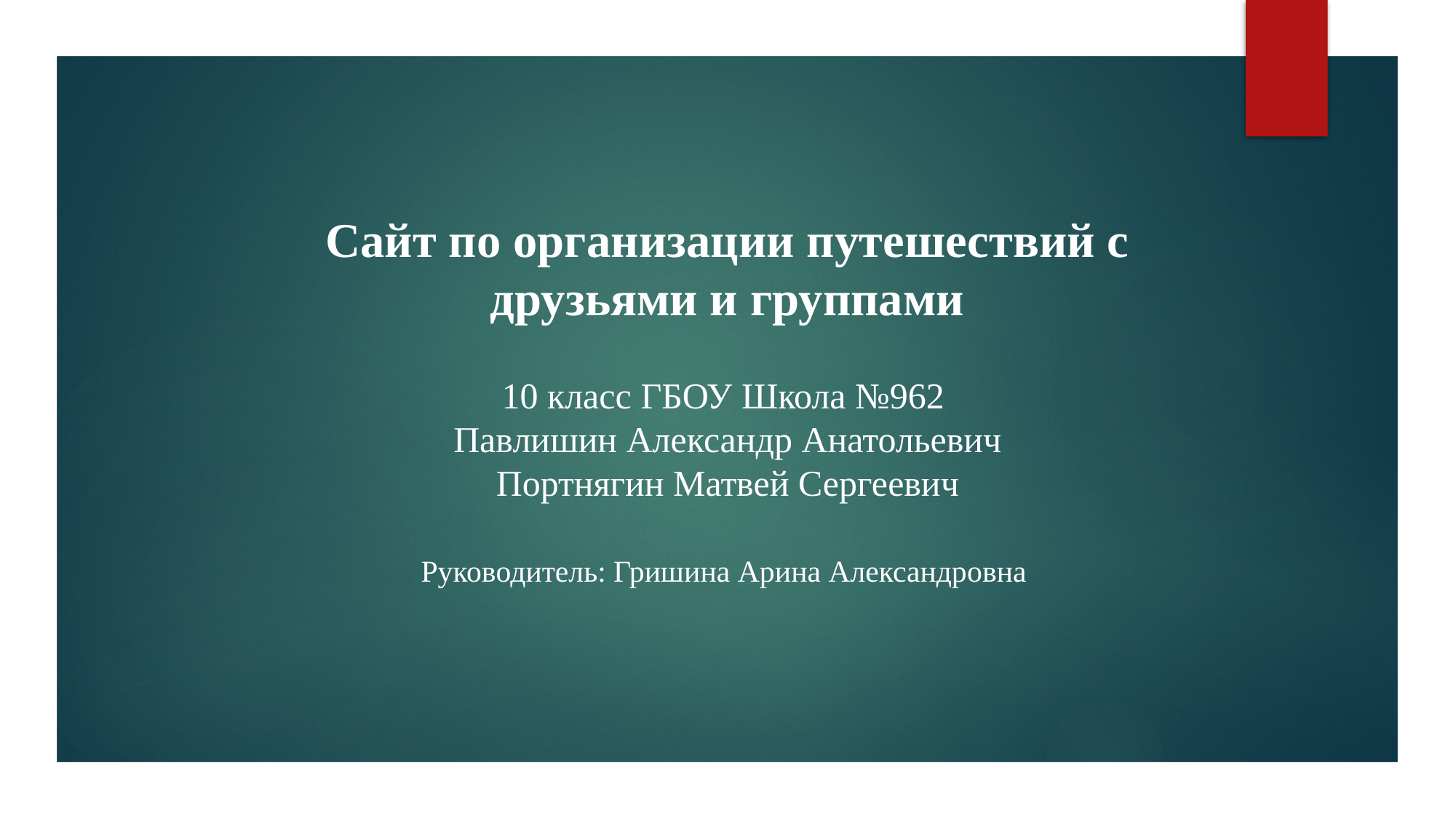

Сайт по организации путешествий с друзьями и группами
10 класс ГБОУ Школа №962
Павлишин Александр Анатольевич
Портнягин Матвей Сергеевич
Руководитель: Гришина Арина Александровна